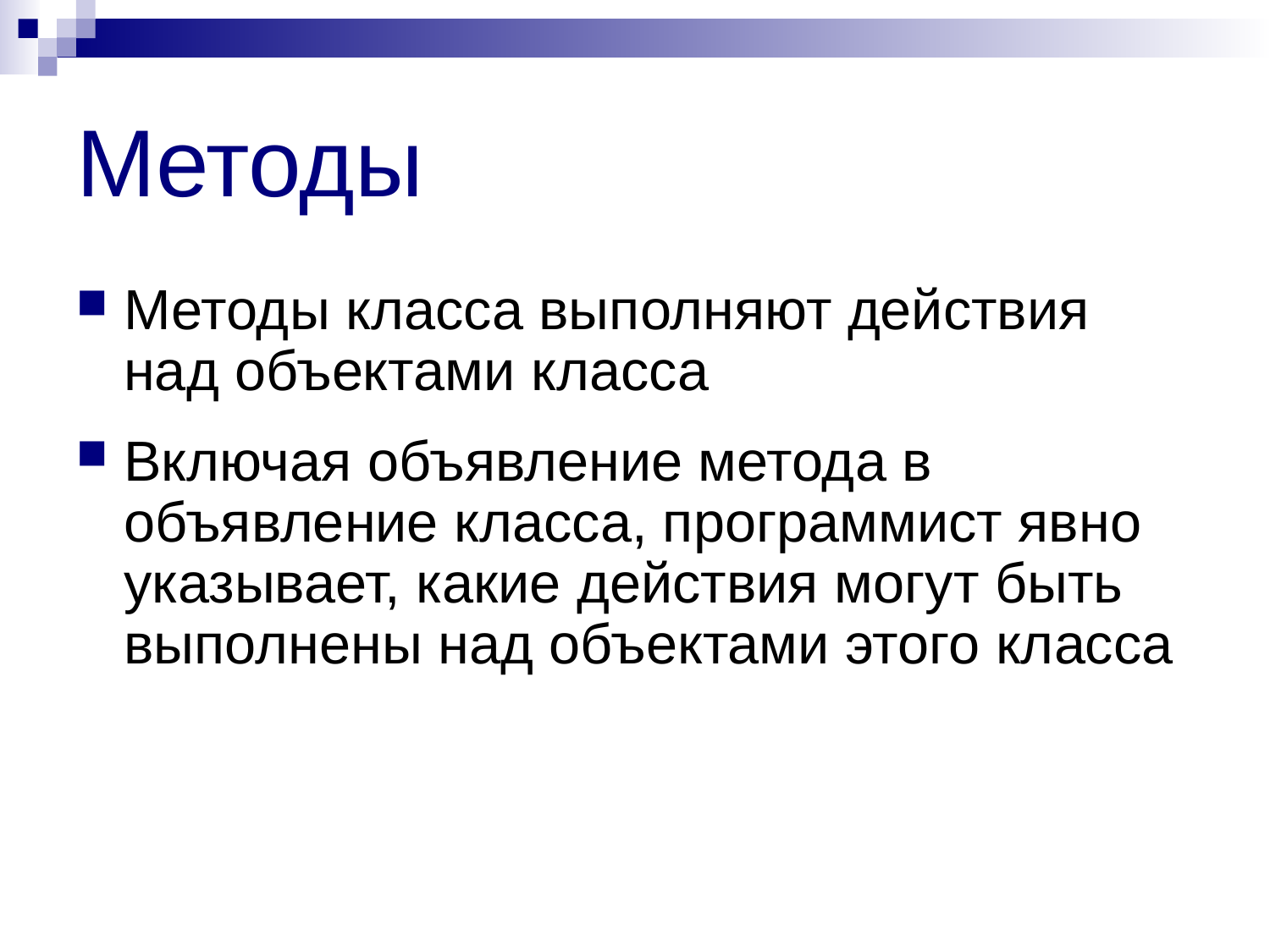

# Методы
Методы класса выполняют действия над объектами класса

Включая объявление метода в объявление класса, программист явно указывает, какие действия могут быть выполнены над объектами этого класса